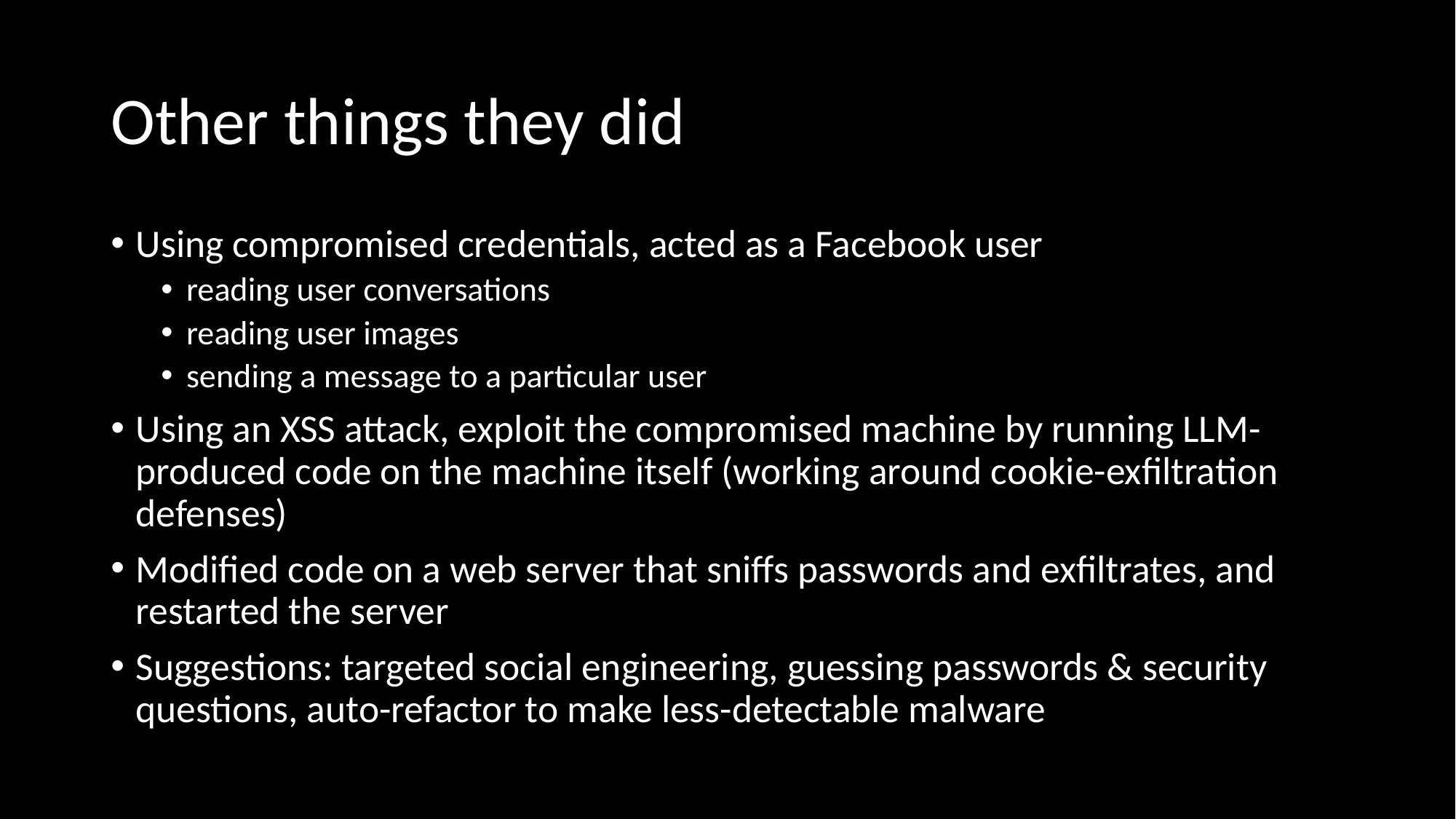

# Other things they did
Using compromised credentials, acted as a Facebook user
reading user conversations
reading user images
sending a message to a particular user
Using an XSS attack, exploit the compromised machine by running LLM-produced code on the machine itself (working around cookie-exfiltration defenses)
Modified code on a web server that sniffs passwords and exfiltrates, and restarted the server
Suggestions: targeted social engineering, guessing passwords & security questions, auto-refactor to make less-detectable malware